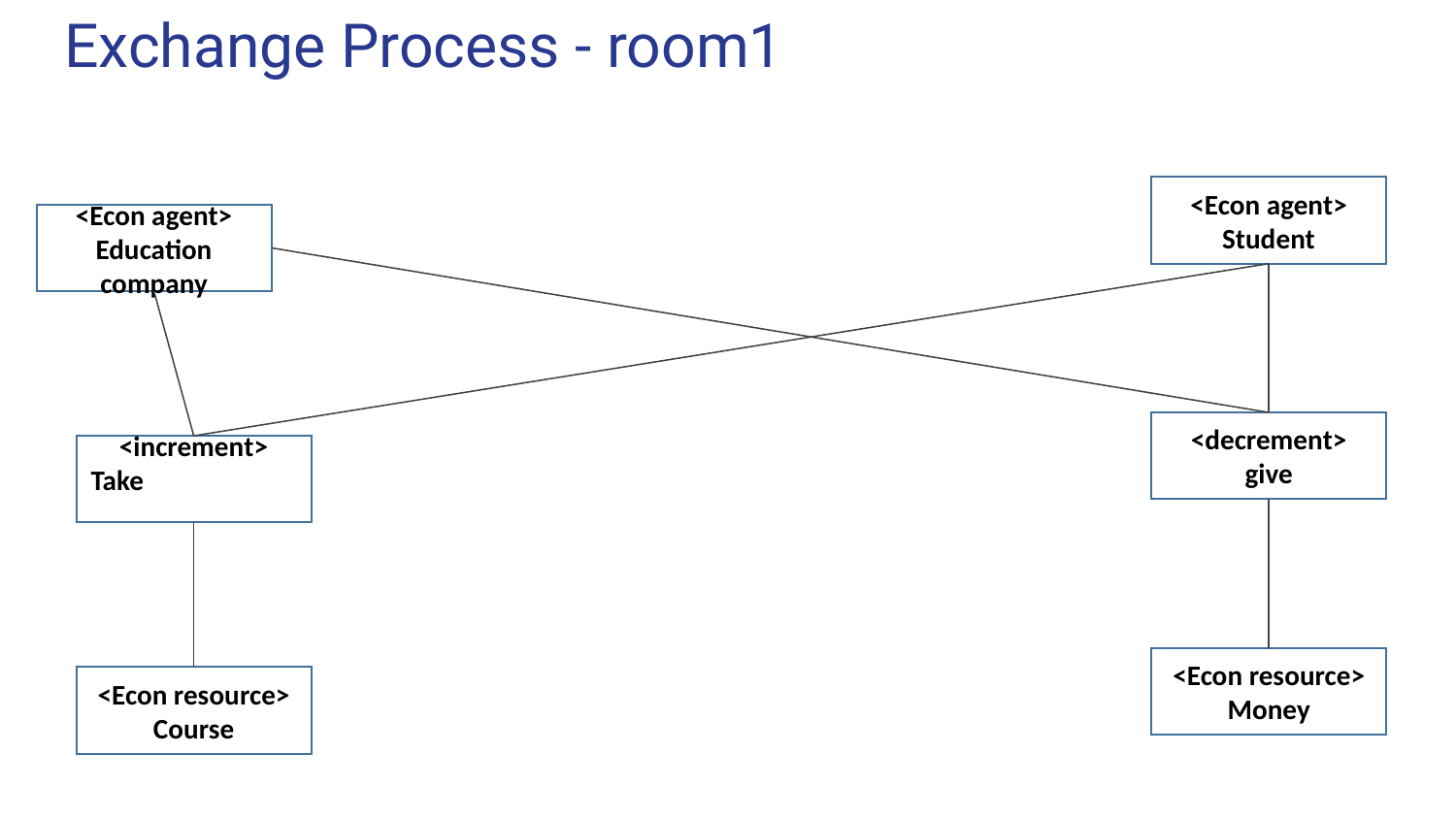

# Exchange Process - room1
<Econ agent>
Student
<Econ agent>
Education company
<decrement>
give
<increment>
Take

<Econ resource>
Money
<Econ resource>
Course